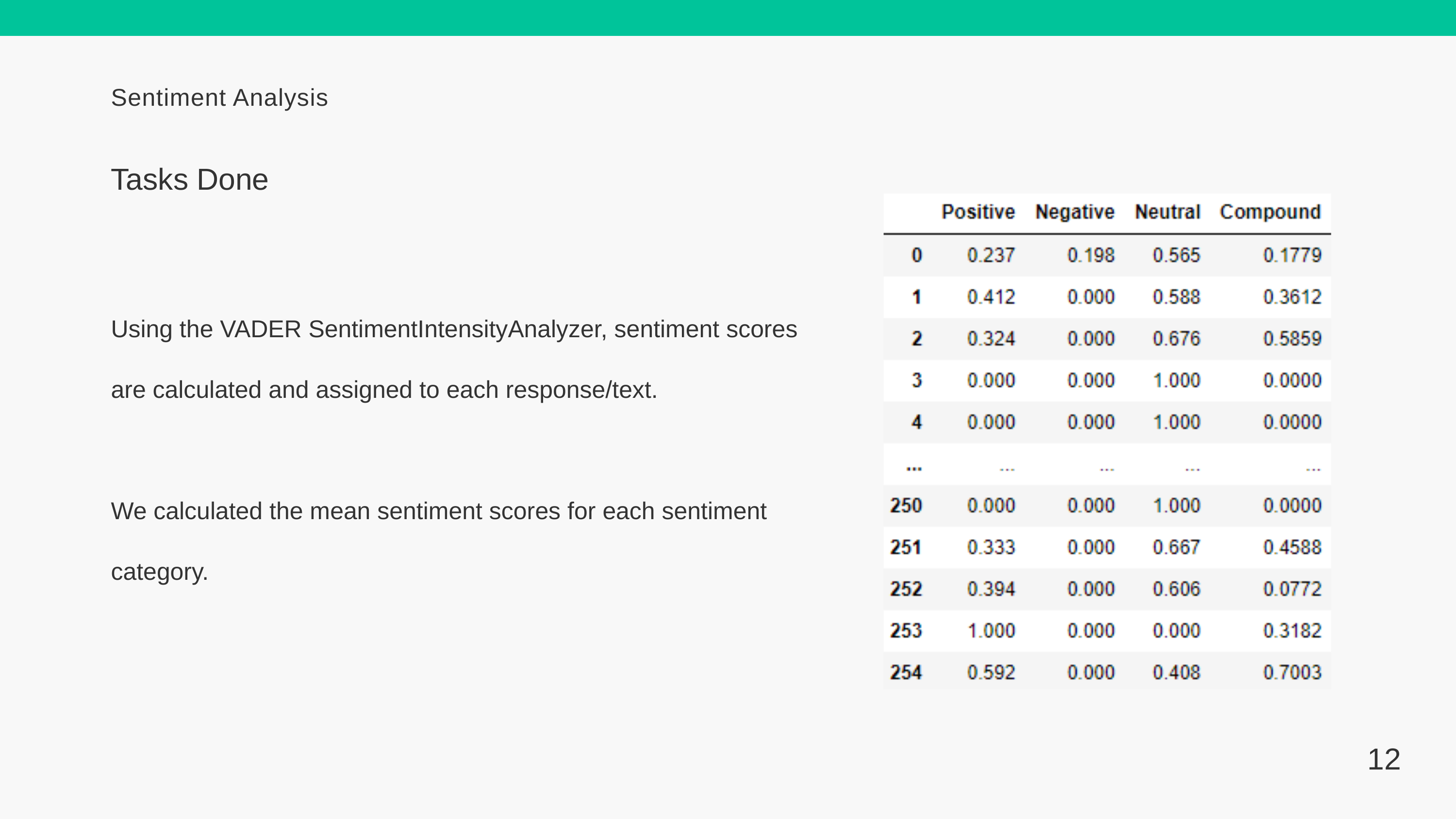

Sentiment Analysis
Tasks Done

Using the VADER SentimentIntensityAnalyzer, sentiment scores are calculated and assigned to each response/text.

We calculated the mean sentiment scores for each sentiment category.

12